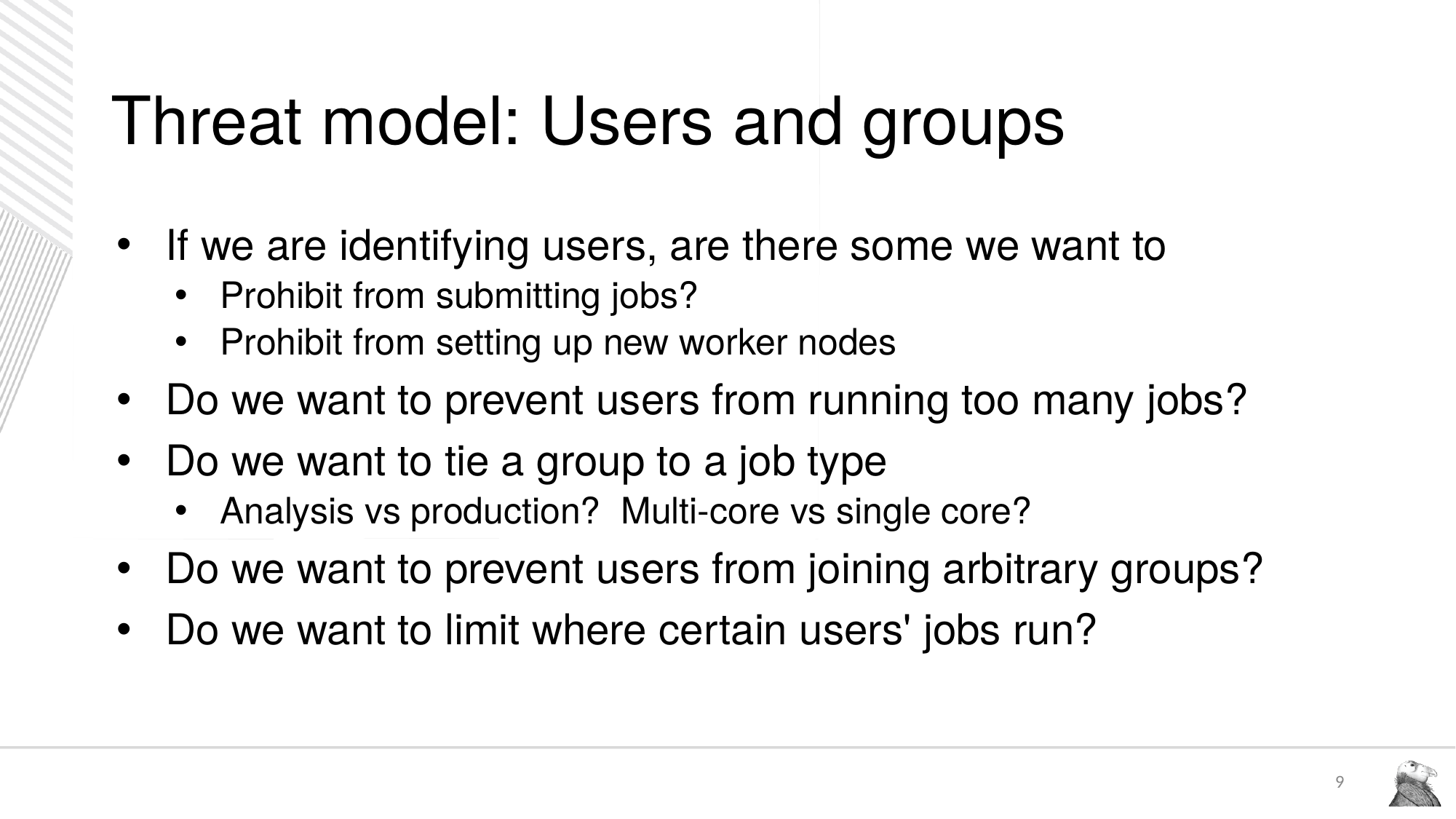

# Threat model: Users and groups
If we are identifying users, are there some we want to
Prohibit from submitting jobs?
Prohibit from setting up new worker nodes
Do we want to prevent users from running too many jobs?
Do we want to tie a group to a job type
Analysis vs production?  Multi-core vs single core?
Do we want to prevent users from joining arbitrary groups?
Do we want to limit where certain users' jobs run?
9